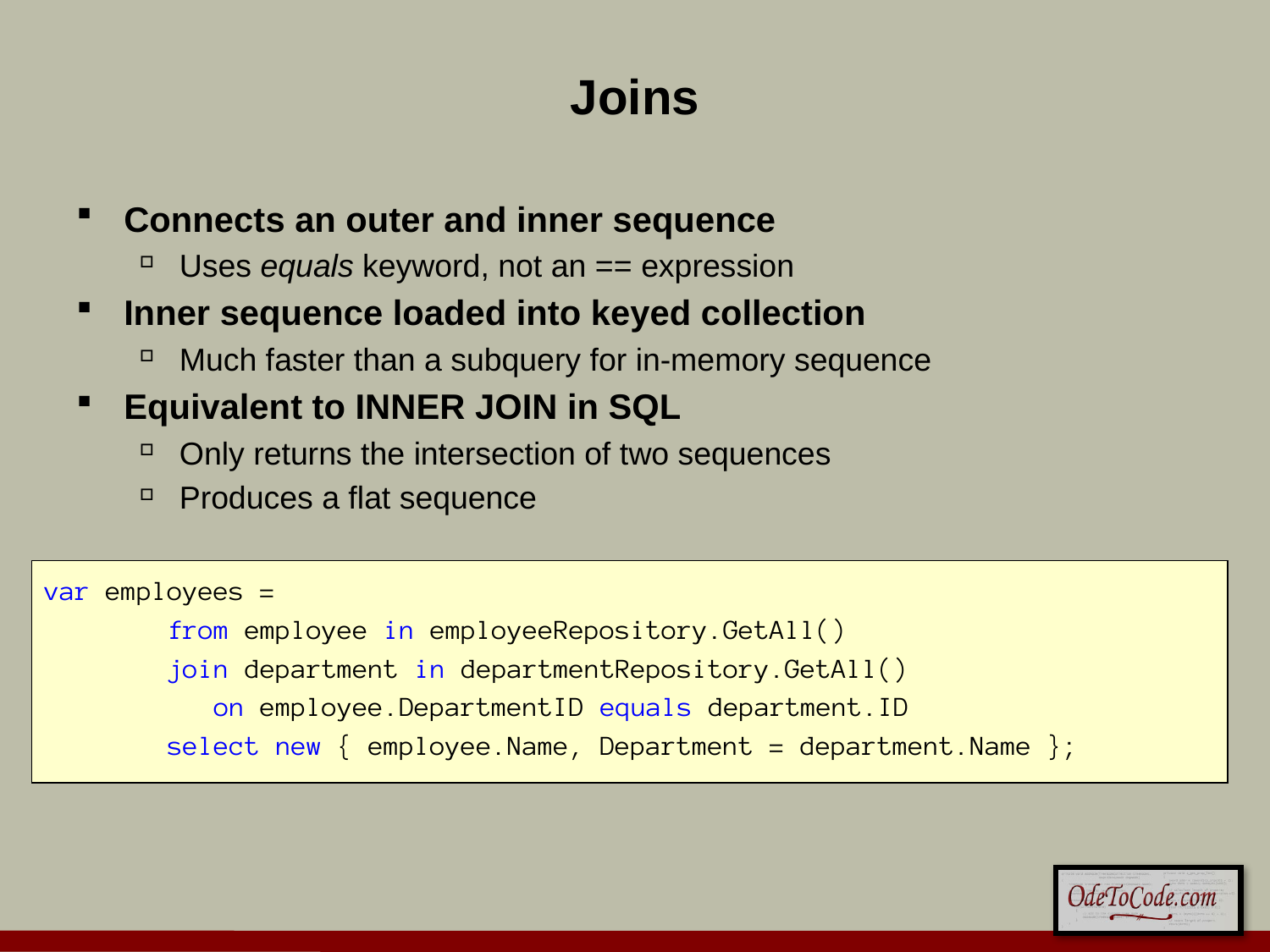

# Joins
Connects an outer and inner sequence
Uses equals keyword, not an == expression
Inner sequence loaded into keyed collection
Much faster than a subquery for in-memory sequence
Equivalent to INNER JOIN in SQL
Only returns the intersection of two sequences
Produces a flat sequence
var employees =
        from employee in employeeRepository.GetAll()
        join department in departmentRepository.GetAll()
           on employee.DepartmentID equals department.ID
        select new { employee.Name, Department = department.Name };